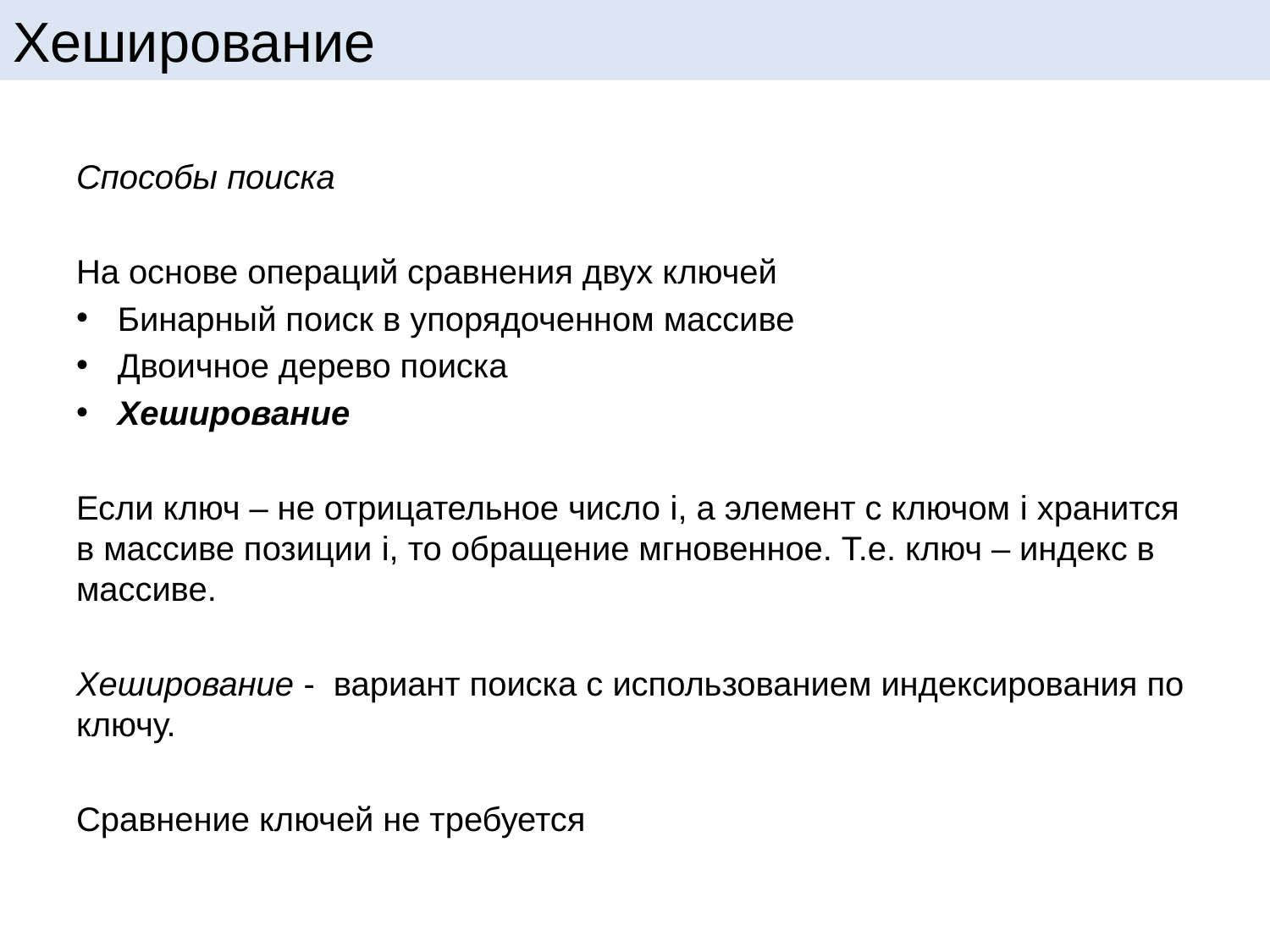

# Хеширование
Способы поиска

На основе операций сравнения двух ключей
Бинарный поиск в упорядоченном массиве
Двоичное дерево поиска
Хеширование

Если ключ – не отрицательное число i, а элемент с ключом i хранится в массиве позиции i, то обращение мгновенное. Т.е. ключ – индекс в массиве.

Хеширование -  вариант поиска с использованием индексирования по ключу.

Сравнение ключей не требуется